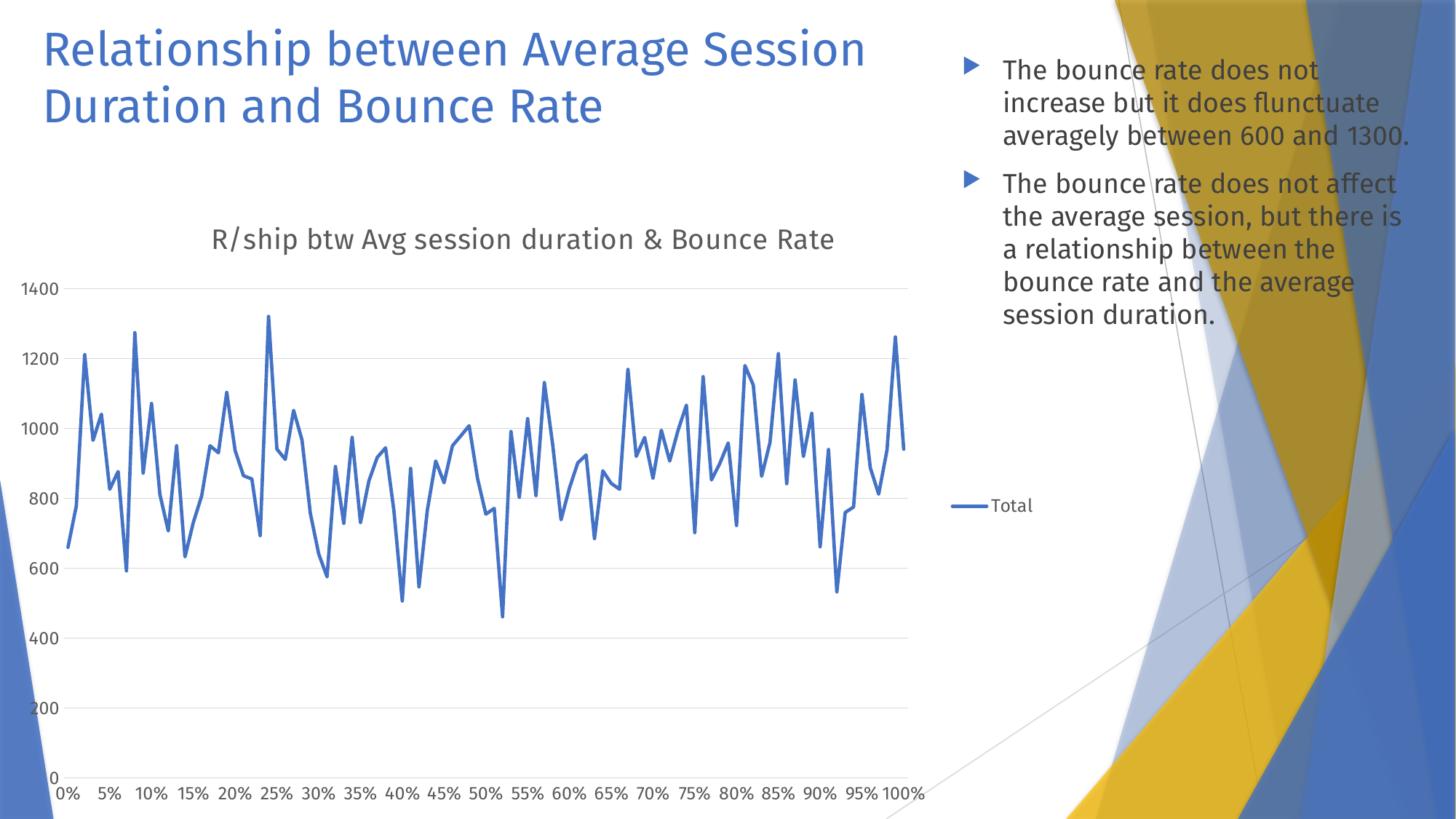

# Relationship between Average Session Duration and Bounce Rate
The bounce rate does not increase but it does flunctuate averagely between 600 and 1300.
The bounce rate does not affect the average session, but there is a relationship between the bounce rate and the average session duration.

### Chart: R/ship btw Avg session duration & Bounce Rate

| Category | Total |
|---|---|
| 0% | 660.0 |
| 1% | 778.5 |
| 2% | 1211.4285714285713 |
| 3% | 966.2 |
| 4% | 1041.1875 |
| 5% | 826.2307692307693 |
| 6% | 877.0909090909091 |
| 7% | 592.625 |
| 8% | 1274.4444444444443 |
| 9% | 872.5384615384615 |
| 10% | 1071.7857142857142 |
| 11% | 811.75 |
| 12% | 707.0 |
| 13% | 950.9333333333333 |
| 14% | 632.75 |
| 15% | 731.0833333333334 |
| 16% | 807.6666666666666 |
| 17% | 950.6923076923077 |
| 18% | 930.7777777777778 |
| 19% | 1103.4 |
| 20% | 937.1 |
| 21% | 865.0909090909091 |
| 22% | 855.8181818181819 |
| 23% | 693.6363636363636 |
| 24% | 1321.0 |
| 25% | 941.2142857142857 |
| 26% | 911.7777777777778 |
| 27% | 1052.0666666666666 |
| 28% | 967.3636363636364 |
| 29% | 757.4 |
| 30% | 641.2142857142857 |
| 31% | 575.75 |
| 32% | 891.4285714285714 |
| 33% | 728.8333333333334 |
| 34% | 974.8181818181819 |
| 35% | 730.5 |
| 36% | 849.7777777777778 |
| 37% | 917.25 |
| 38% | 944.8888888888889 |
| 39% | 764.6666666666666 |
| 40% | 506.5 |
| 41% | 886.0 |
| 42% | 547.0 |
| 43% | 766.5 |
| 44% | 907.2 |
| 45% | 845.0 |
| 46% | 950.7142857142857 |
| 47% | 978.9333333333333 |
| 48% | 1008.125 |
| 49% | 857.9090909090909 |
| 50% | 755.0 |
| 51% | 771.4444444444445 |
| 52% | 461.25 |
| 53% | 991.5384615384615 |
| 54% | 803.2222222222222 |
| 55% | 1028.3 |
| 56% | 808.3333333333334 |
| 57% | 1131.5 |
| 58% | 954.1 |
| 59% | 738.8333333333334 |
| 60% | 829.375 |
| 61% | 901.8 |
| 62% | 924.4 |
| 63% | 685.0 |
| 64% | 879.1333333333333 |
| 65% | 843.1666666666666 |
| 66% | 826.2857142857143 |
| 67% | 1169.1538461538462 |
| 68% | 920.2727272727273 |
| 69% | 974.5833333333334 |
| 70% | 857.6 |
| 71% | 995.2222222222222 |
| 72% | 907.0 |
| 73% | 995.1818181818181 |
| 74% | 1066.909090909091 |
| 75% | 702.125 |
| 76% | 1148.3636363636363 |
| 77% | 853.0769230769231 |
| 78% | 900.3333333333334 |
| 79% | 958.8461538461538 |
| 80% | 722.6 |
| 81% | 1180.3333333333333 |
| 82% | 1124.3333333333333 |
| 83% | 863.3636363636364 |
| 84% | 960.0 |
| 85% | 1214.2727272727273 |
| 86% | 842.2 |
| 87% | 1139.0 |
| 88% | 920.0 |
| 89% | 1043.7142857142858 |
| 90% | 661.625 |
| 91% | 940.1428571428571 |
| 92% | 532.7 |
| 93% | 759.8888888888889 |
| 94% | 775.4166666666666 |
| 95% | 1097.4 |
| 96% | 887.9 |
| 97% | 812.3636363636364 |
| 98% | 938.4166666666666 |
| 99% | 1262.0 |
| 100% | 941.0 |